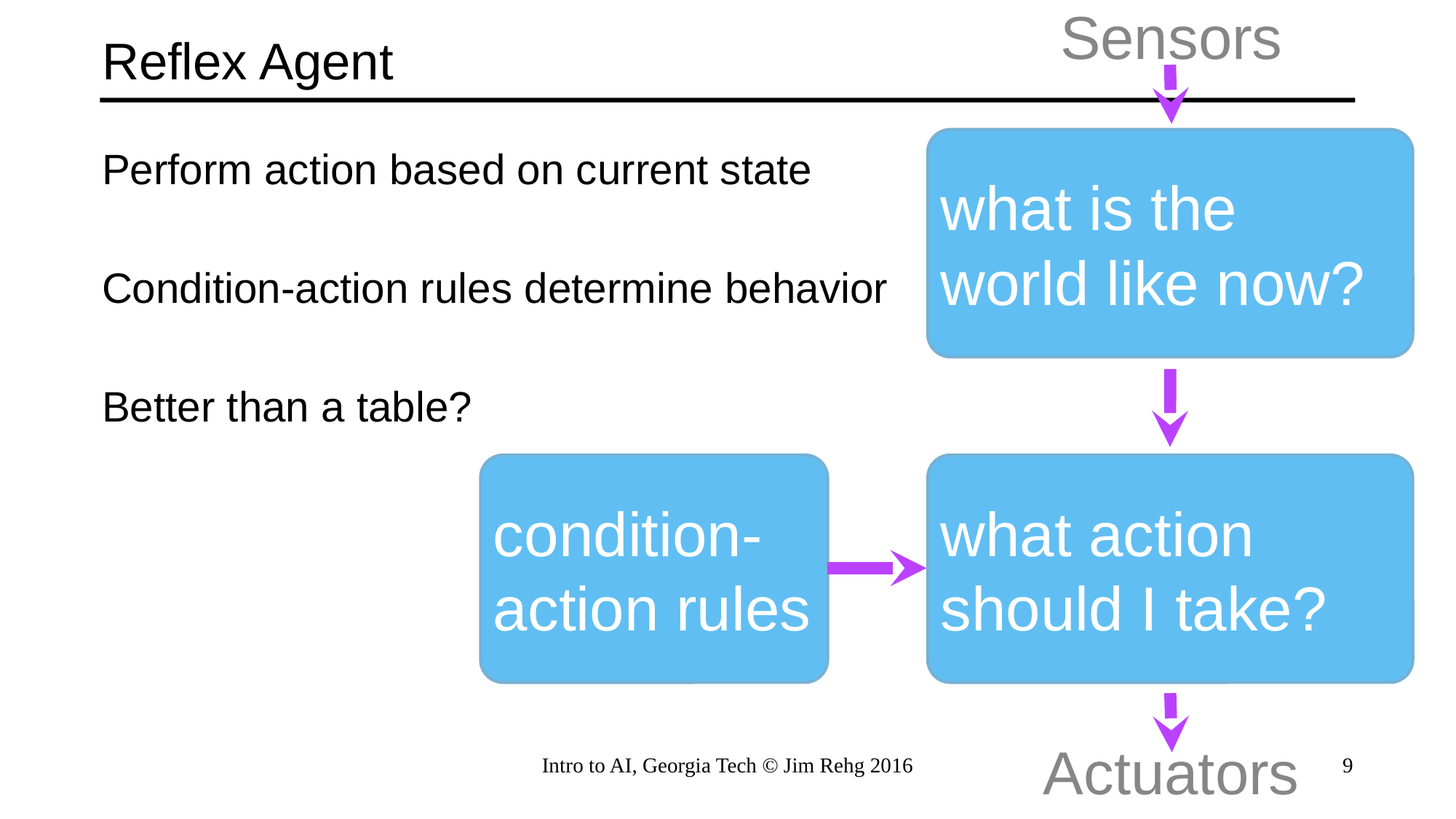

Sensors
# Reflex Agent

what is the world like now?
Perform action based on current state

Condition-action rules determine behavior

Better than a table?

condition-action rules
what action should I take?

Actuators
Intro to AI, Georgia Tech © Jim Rehg 2016
9